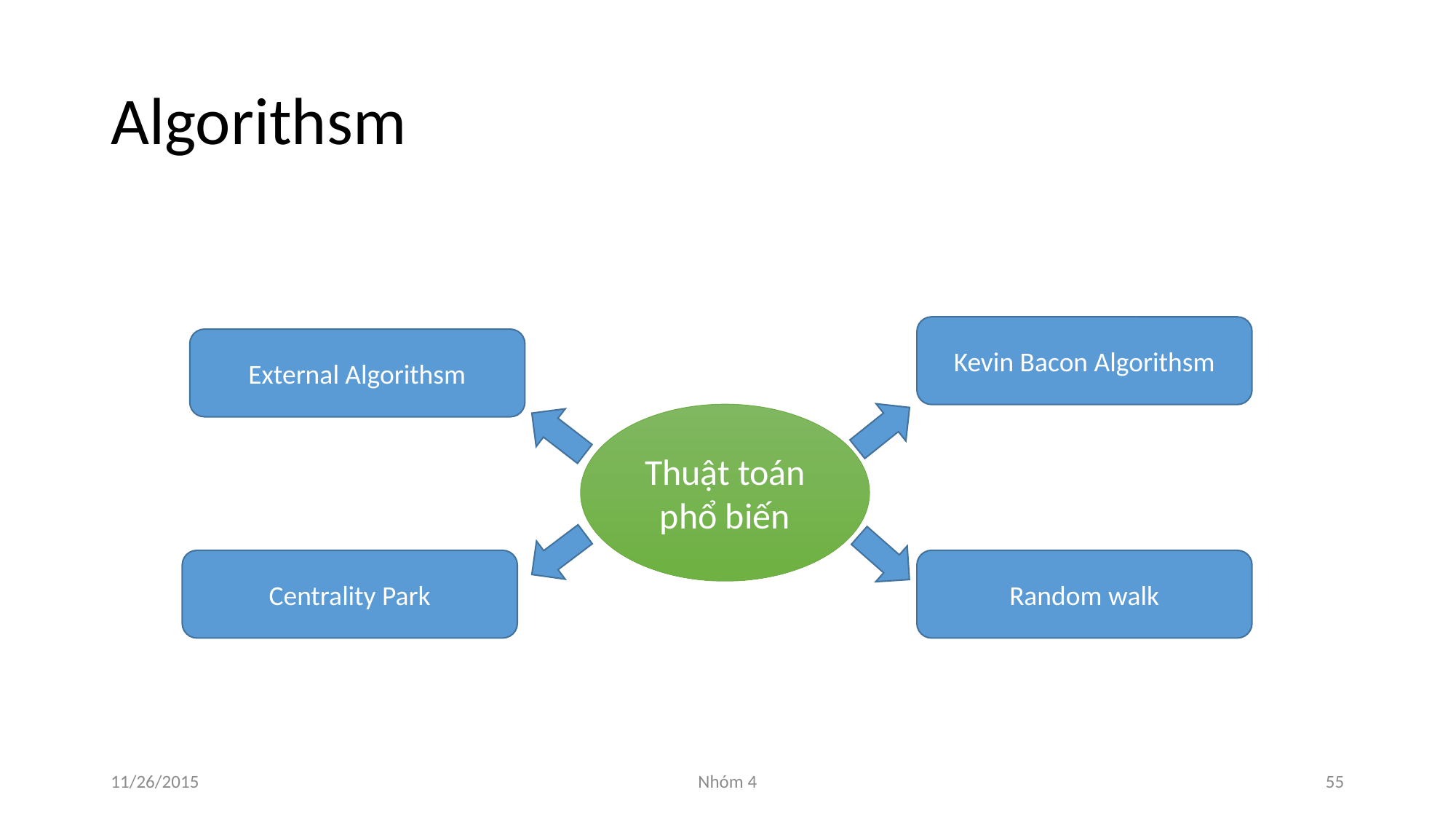

# Algorithsm

Kevin Bacon Algorithsm
External Algorithsm
Thuật toán phổ biến

Centrality Park
Random walk
11/26/2015
Nhóm 4
55